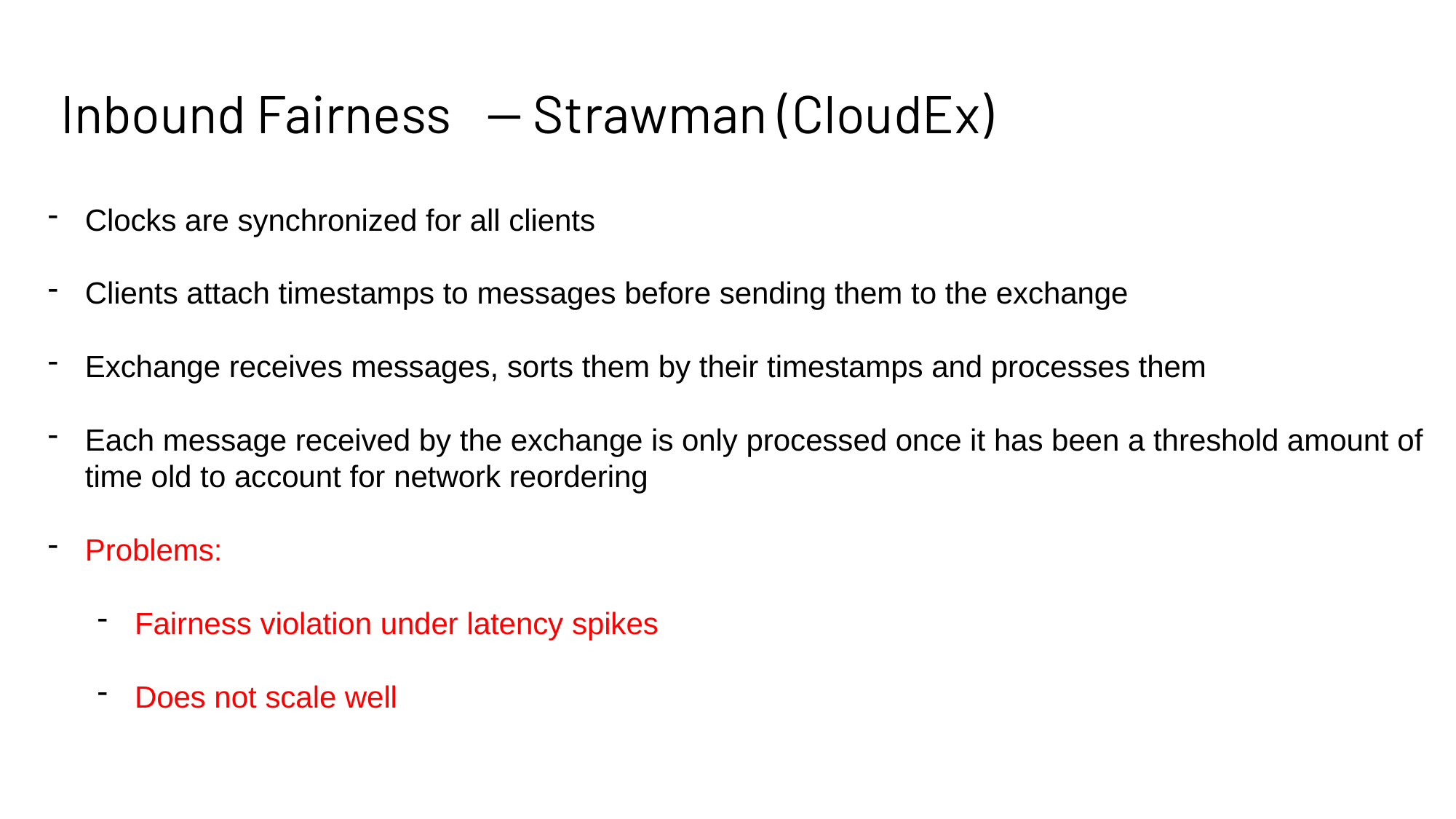

Inbound Fairness
-- Strawman (CloudEx)
Clocks are synchronized for all clients
Clients attach timestamps to messages before sending them to the exchange
Exchange receives messages, sorts them by their timestamps and processes them
Each message received by the exchange is only processed once it has been a threshold amount of time old to account for network reordering
Problems:
Fairness violation under latency spikes
Does not scale well